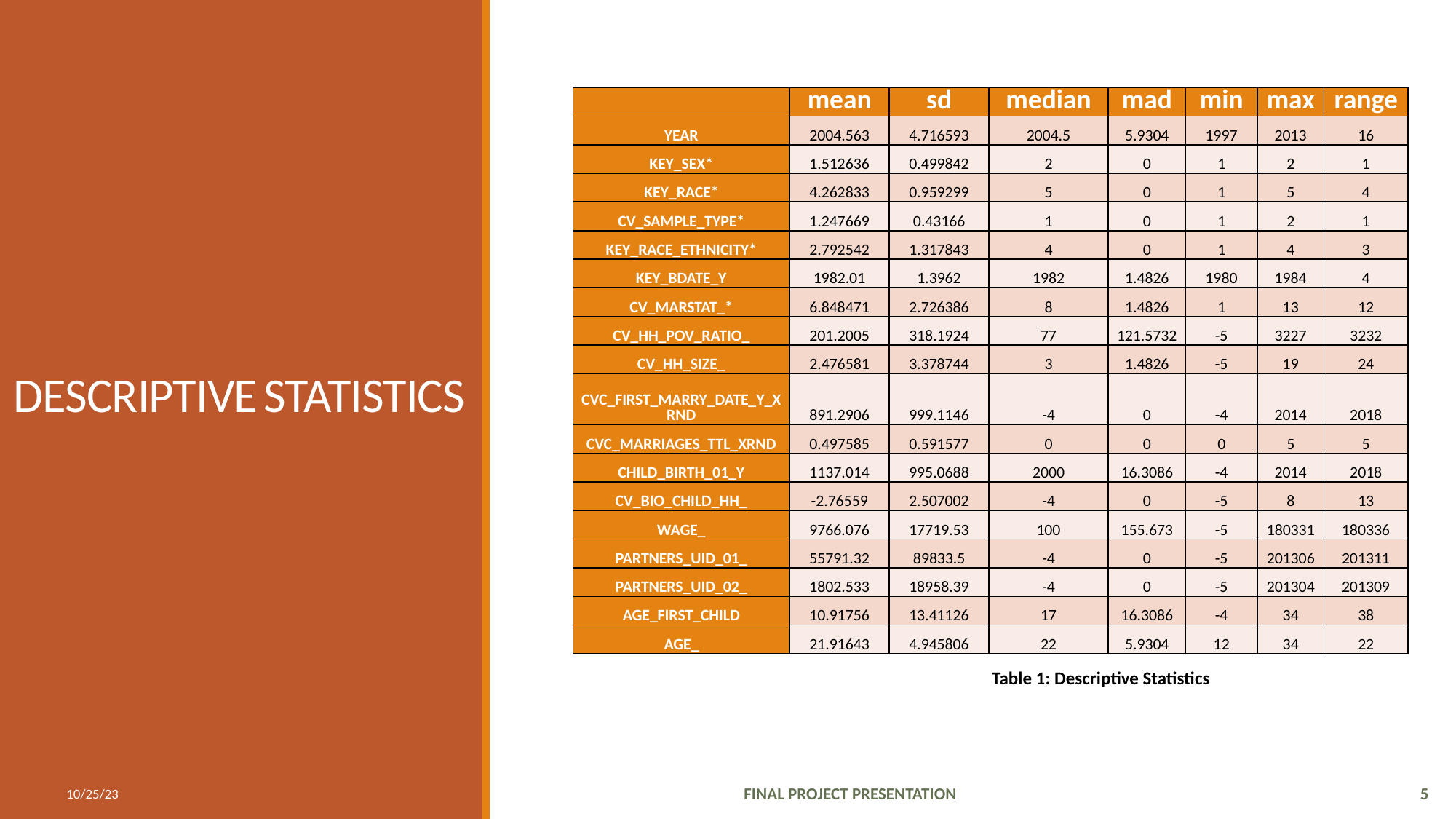

|  | mean | sd | median | mad | min | max | range |
| --- | --- | --- | --- | --- | --- | --- | --- |
| YEAR | 2004.563 | 4.716593 | 2004.5 | 5.9304 | 1997 | 2013 | 16 |
| KEY\_SEX\* | 1.512636 | 0.499842 | 2 | 0 | 1 | 2 | 1 |
| KEY\_RACE\* | 4.262833 | 0.959299 | 5 | 0 | 1 | 5 | 4 |
| CV\_SAMPLE\_TYPE\* | 1.247669 | 0.43166 | 1 | 0 | 1 | 2 | 1 |
| KEY\_RACE\_ETHNICITY\* | 2.792542 | 1.317843 | 4 | 0 | 1 | 4 | 3 |
| KEY\_BDATE\_Y | 1982.01 | 1.3962 | 1982 | 1.4826 | 1980 | 1984 | 4 |
| CV\_MARSTAT\_\* | 6.848471 | 2.726386 | 8 | 1.4826 | 1 | 13 | 12 |
| CV\_HH\_POV\_RATIO\_ | 201.2005 | 318.1924 | 77 | 121.5732 | -5 | 3227 | 3232 |
| CV\_HH\_SIZE\_ | 2.476581 | 3.378744 | 3 | 1.4826 | -5 | 19 | 24 |
| CVC\_FIRST\_MARRY\_DATE\_Y\_XRND | 891.2906 | 999.1146 | -4 | 0 | -4 | 2014 | 2018 |
| CVC\_MARRIAGES\_TTL\_XRND | 0.497585 | 0.591577 | 0 | 0 | 0 | 5 | 5 |
| CHILD\_BIRTH\_01\_Y | 1137.014 | 995.0688 | 2000 | 16.3086 | -4 | 2014 | 2018 |
| CV\_BIO\_CHILD\_HH\_ | -2.76559 | 2.507002 | -4 | 0 | -5 | 8 | 13 |
| WAGE\_ | 9766.076 | 17719.53 | 100 | 155.673 | -5 | 180331 | 180336 |
| PARTNERS\_UID\_01\_ | 55791.32 | 89833.5 | -4 | 0 | -5 | 201306 | 201311 |
| PARTNERS\_UID\_02\_ | 1802.533 | 18958.39 | -4 | 0 | -5 | 201304 | 201309 |
| AGE\_FIRST\_CHILD | 10.91756 | 13.41126 | 17 | 16.3086 | -4 | 34 | 38 |
| AGE\_ | 21.91643 | 4.945806 | 22 | 5.9304 | 12 | 34 | 22 |
# DESCRIPTIVE STATISTICS

Table 1: Descriptive Statistics
10/25/23
FINAL project presentation
5